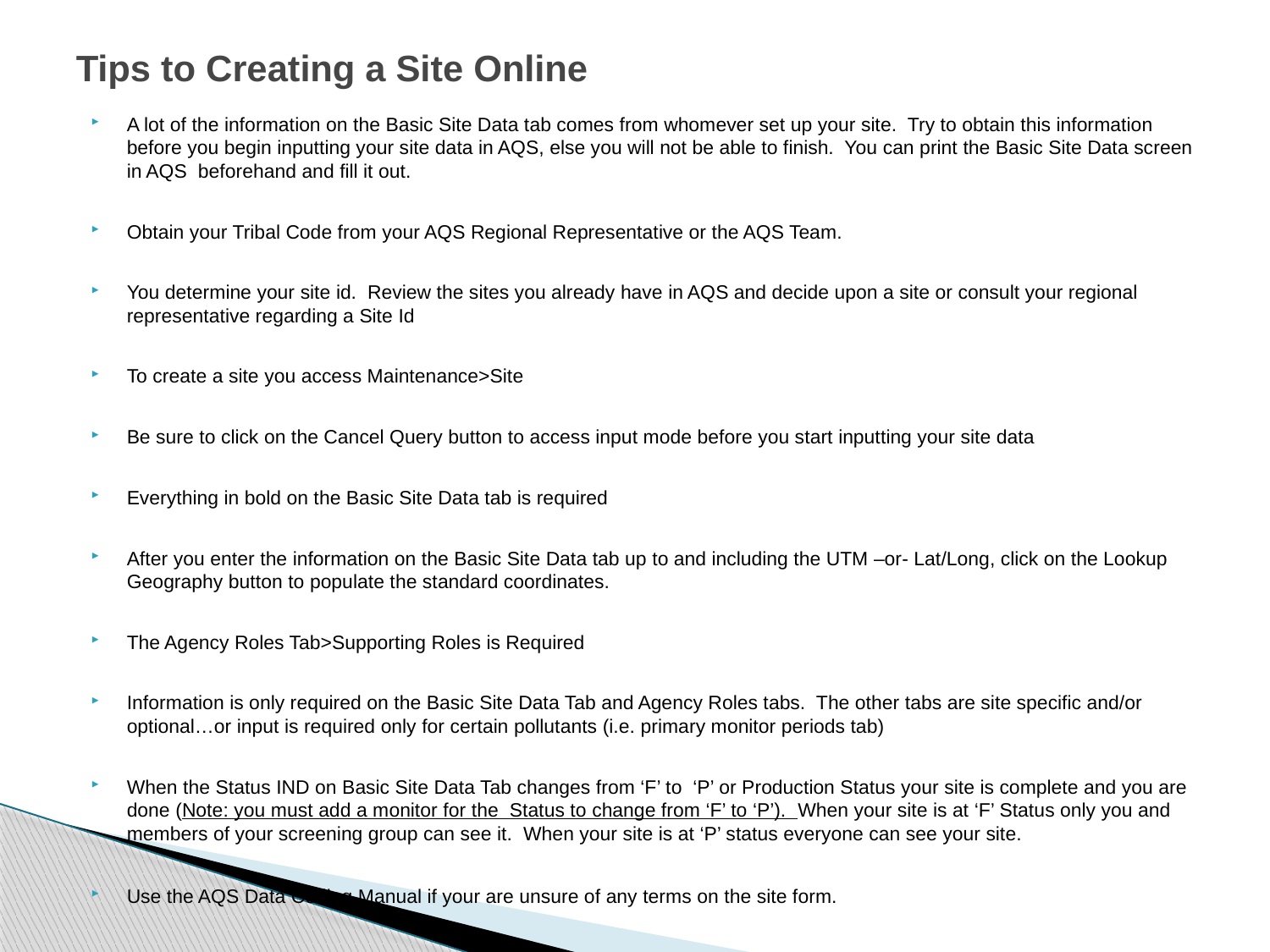

# Tips to Creating a Site Online
A lot of the information on the Basic Site Data tab comes from whomever set up your site.  Try to obtain this information before you begin inputting your site data in AQS, else you will not be able to finish.  You can print the Basic Site Data screen in AQS  beforehand and fill it out.

Obtain your Tribal Code from your AQS Regional Representative or the AQS Team.

You determine your site id.  Review the sites you already have in AQS and decide upon a site or consult your regional representative regarding a Site Id

To create a site you access Maintenance>Site

Be sure to click on the Cancel Query button to access input mode before you start inputting your site data

Everything in bold on the Basic Site Data tab is required

After you enter the information on the Basic Site Data tab up to and including the UTM –or- Lat/Long, click on the Lookup Geography button to populate the standard coordinates.

The Agency Roles Tab>Supporting Roles is Required

Information is only required on the Basic Site Data Tab and Agency Roles tabs.  The other tabs are site specific and/or optional…or input is required only for certain pollutants (i.e. primary monitor periods tab)

When the Status IND on Basic Site Data Tab changes from ‘F’ to  ‘P’ or Production Status your site is complete and you are done (Note: you must add a monitor for the  Status to change from ‘F’ to ‘P’).  When your site is at ‘F’ Status only you and members of your screening group can see it.  When your site is at ‘P’ status everyone can see your site.

Use the AQS Data Coding Manual if your are unsure of any terms on the site form.